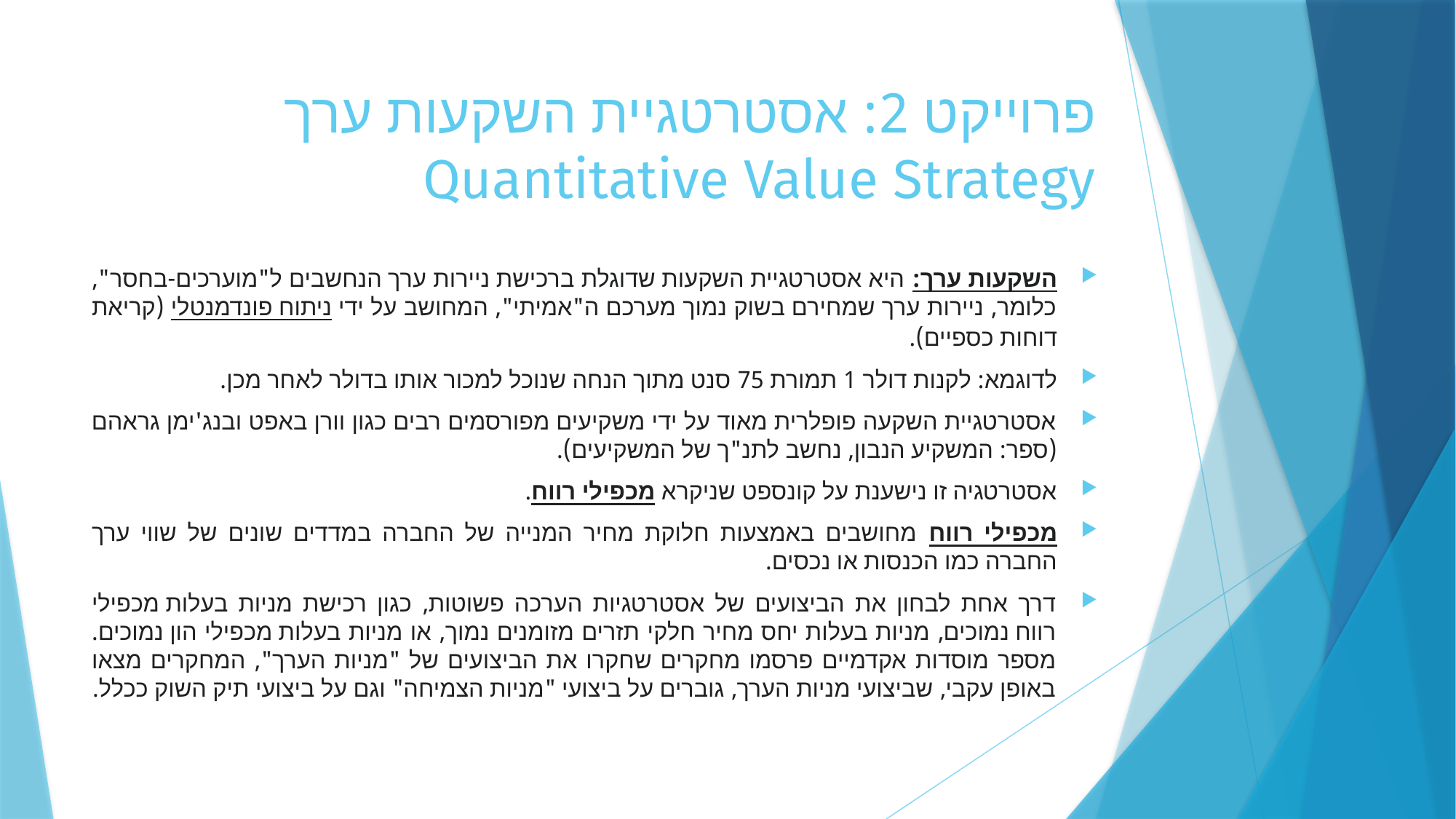

# פרוייקט 2: אסטרטגיית השקעות ערך Quantitative Value Strategy
השקעות ערך: היא אסטרטגיית השקעות שדוגלת ברכישת ניירות ערך הנחשבים ל"מוערכים-בחסר", כלומר, ניירות ערך שמחירם בשוק נמוך מערכם ה"אמיתי", המחושב על ידי ניתוח פונדמנטלי (קריאת דוחות כספיים).
לדוגמא: לקנות דולר 1 תמורת 75 סנט מתוך הנחה שנוכל למכור אותו בדולר לאחר מכן.
אסטרטגיית השקעה פופלרית מאוד על ידי משקיעים מפורסמים רבים כגון וורן באפט ובנג'ימן גראהם (ספר: המשקיע הנבון, נחשב לתנ"ך של המשקיעים).
אסטרטגיה זו נישענת על קונספט שניקרא מכפילי רווח.
מכפילי רווח מחושבים באמצעות חלוקת מחיר המנייה של החברה במדדים שונים של שווי ערך החברה כמו הכנסות או נכסים.
דרך אחת לבחון את הביצועים של אסטרטגיות הערכה פשוטות, כגון רכישת מניות בעלות מכפילי רווח נמוכים, מניות בעלות יחס מחיר חלקי תזרים מזומנים נמוך, או מניות בעלות מכפילי הון נמוכים. מספר מוסדות אקדמיים פרסמו מחקרים שחקרו את הביצועים של "מניות הערך", המחקרים מצאו באופן עקבי, שביצועי מניות הערך, גוברים על ביצועי "מניות הצמיחה" וגם על ביצועי תיק השוק ככלל.